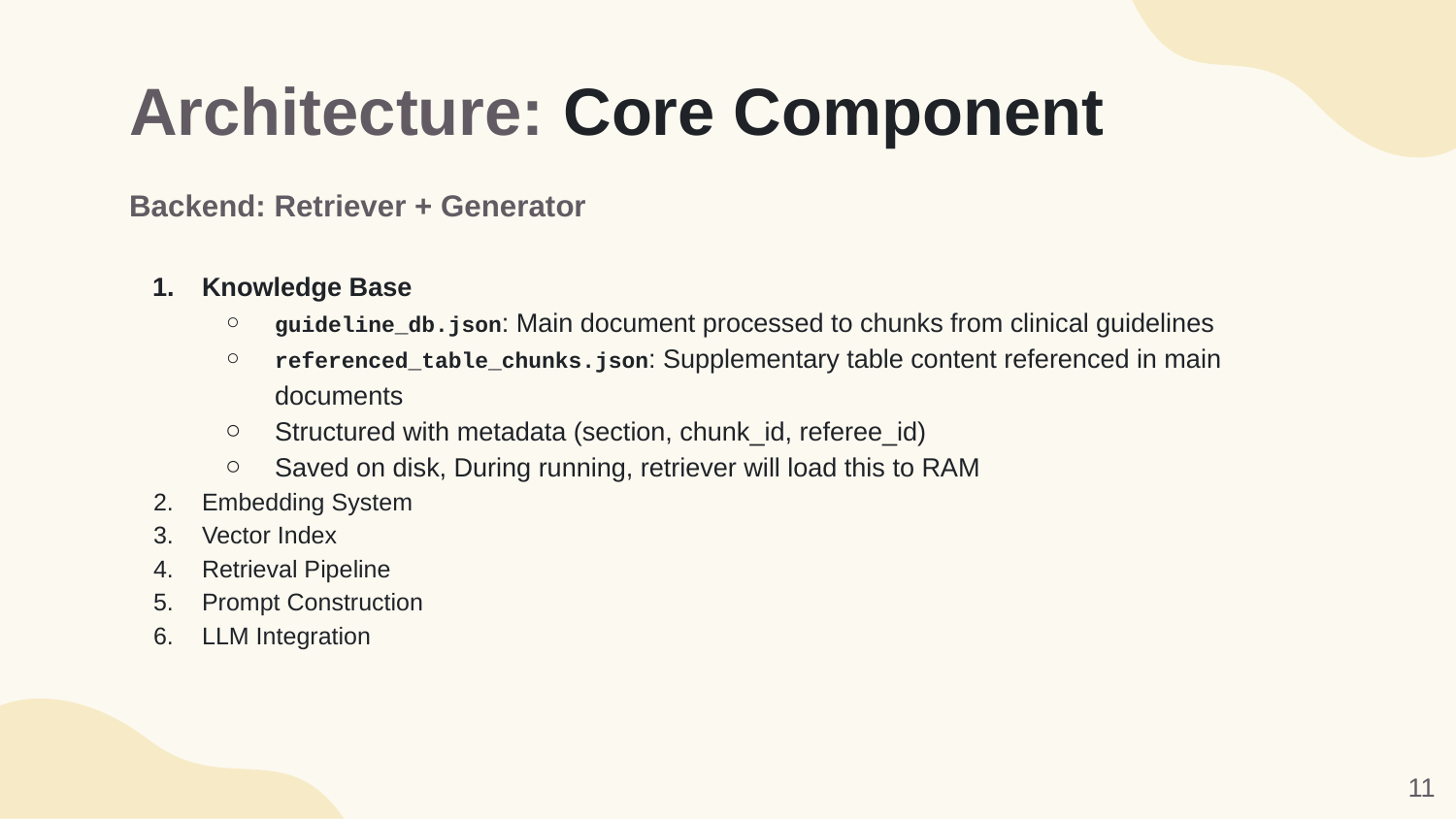

# Architecture: Core Component
Backend: Retriever + Generator

Knowledge Base
guideline_db.json: Main document processed to chunks from clinical guidelines
referenced_table_chunks.json: Supplementary table content referenced in main documents
Structured with metadata (section, chunk_id, referee_id)
Saved on disk, During running, retriever will load this to RAM
Embedding System
Vector Index
Retrieval Pipeline
Prompt Construction
LLM Integration

11